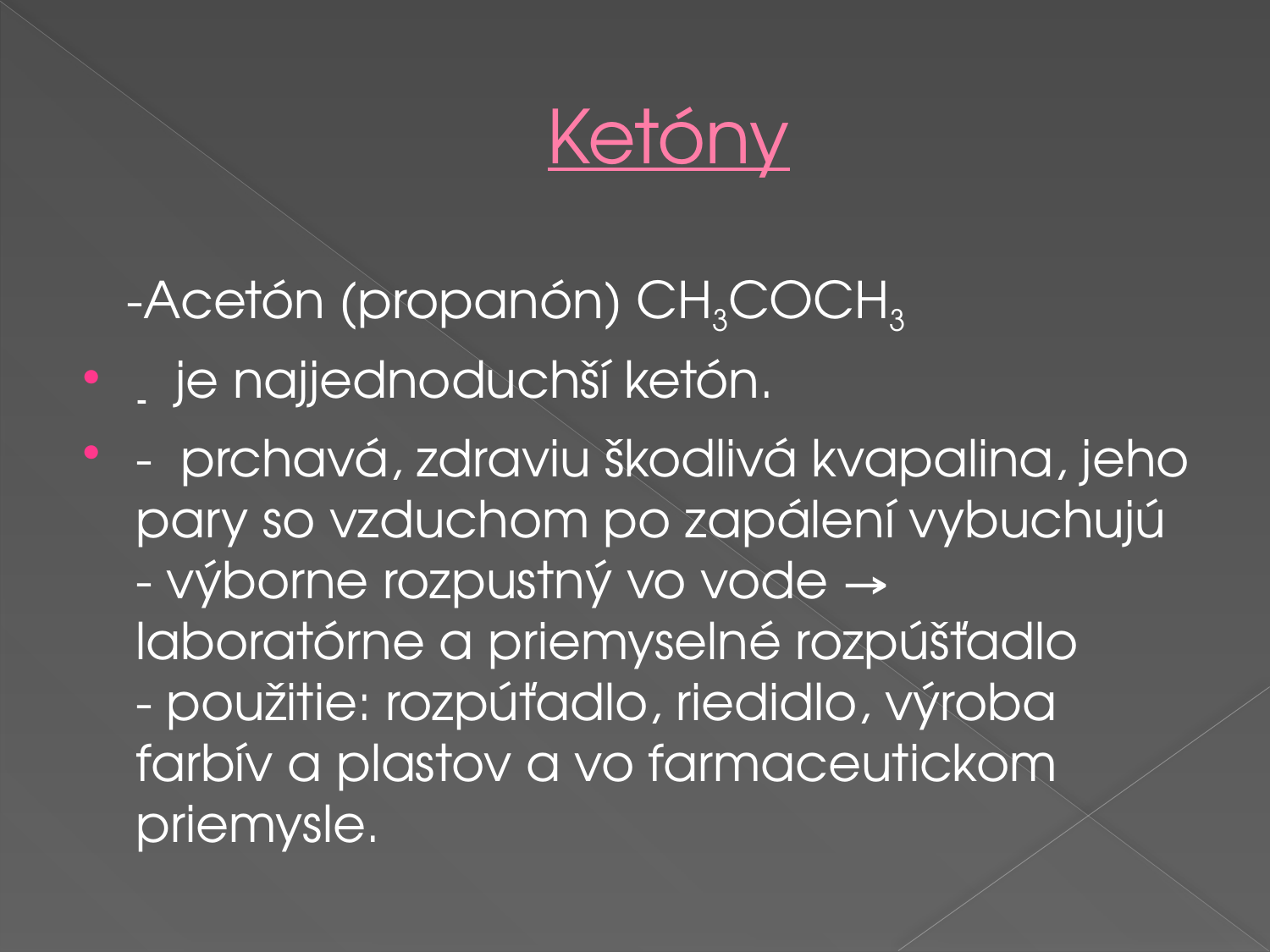

# Ketóny
   -Acetón (propanón) CH3COCH3
-  je najjednoduchší ketón.
-  prchavá, zdraviu škodlivá kvapalina, jeho pary so vzduchom po zapálení vybuchujú
- výborne rozpustný vo vode → laboratórne a priemyselné rozpúšťadlo
- použitie: rozpúťadlo, riedidlo, výroba farbív a plastov a vo farmaceutickom priemysle.